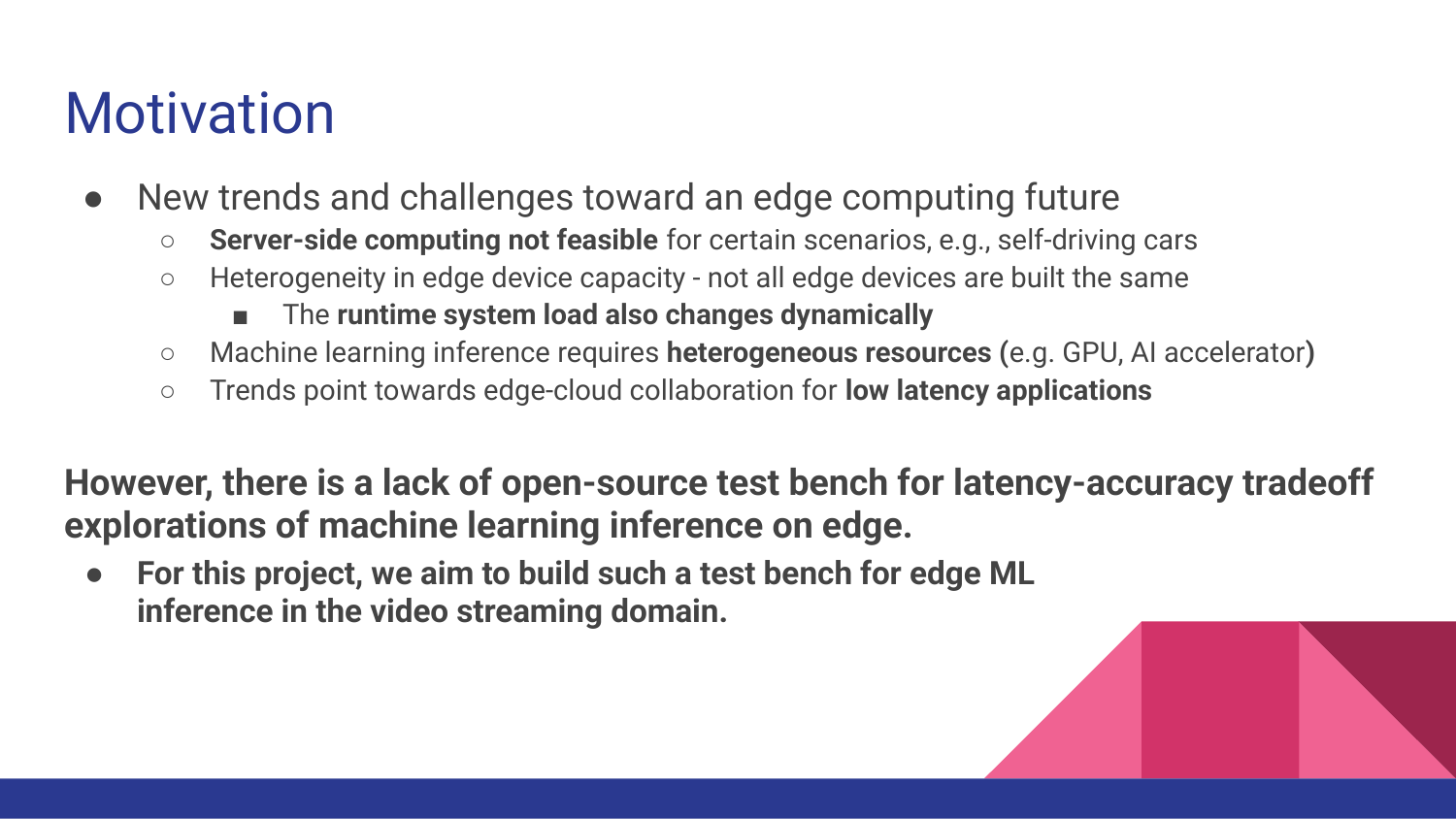

# Motivation
New trends and challenges toward an edge computing future
Server-side computing not feasible for certain scenarios, e.g., self-driving cars
Heterogeneity in edge device capacity - not all edge devices are built the same
The runtime system load also changes dynamically
Machine learning inference requires heterogeneous resources (e.g. GPU, AI accelerator)
Trends point towards edge-cloud collaboration for low latency applications

However, there is a lack of open-source test bench for latency-accuracy tradeoff explorations of machine learning inference on edge.
For this project, we aim to build such a test bench for edge ML inference in the video streaming domain.